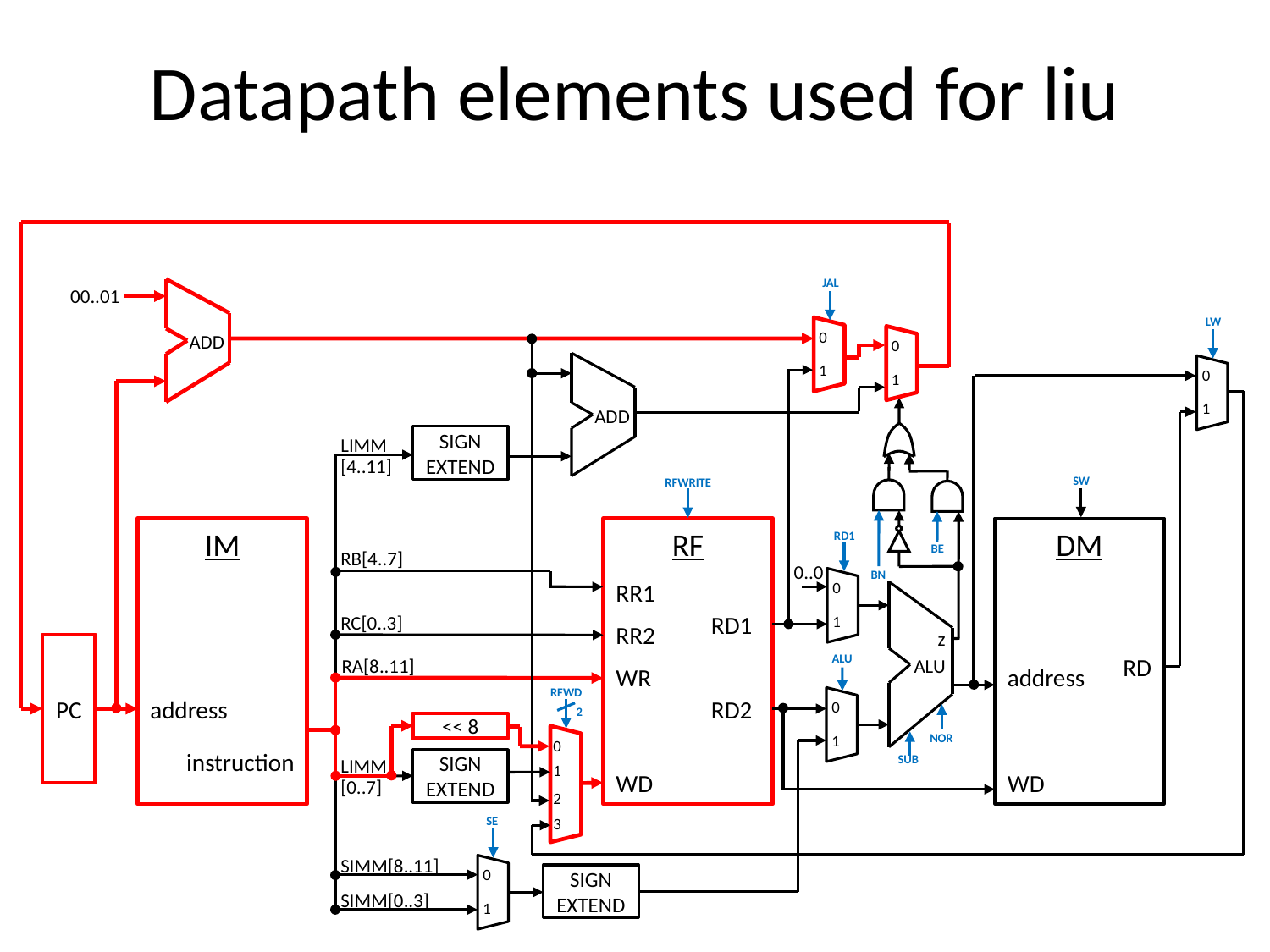

Datapath elements used for liu
JAL
00..01
LW
0
ADD

0

ADD
1
0

1

1

SIGN EXTEND
LIMM
[4..11]
SW
RFWRITE

IM
RF
DM
RD1

BE
RB[4..7]
0..0

BN

RR1
0
z
ALU

RD1
RC[0..3]
1
RR2

PC
RD
ALU
RA[8..11]
WR
address

RFWD
address
RD2
0

2

<< 8

NOR
1
0
instruction
SIGN EXTEND
SUB
LIMM
1
WD
WD

[0..7]
2
SE
3
SIMM[8..11]
SIGN EXTEND
0

SIMM[0..3]
1